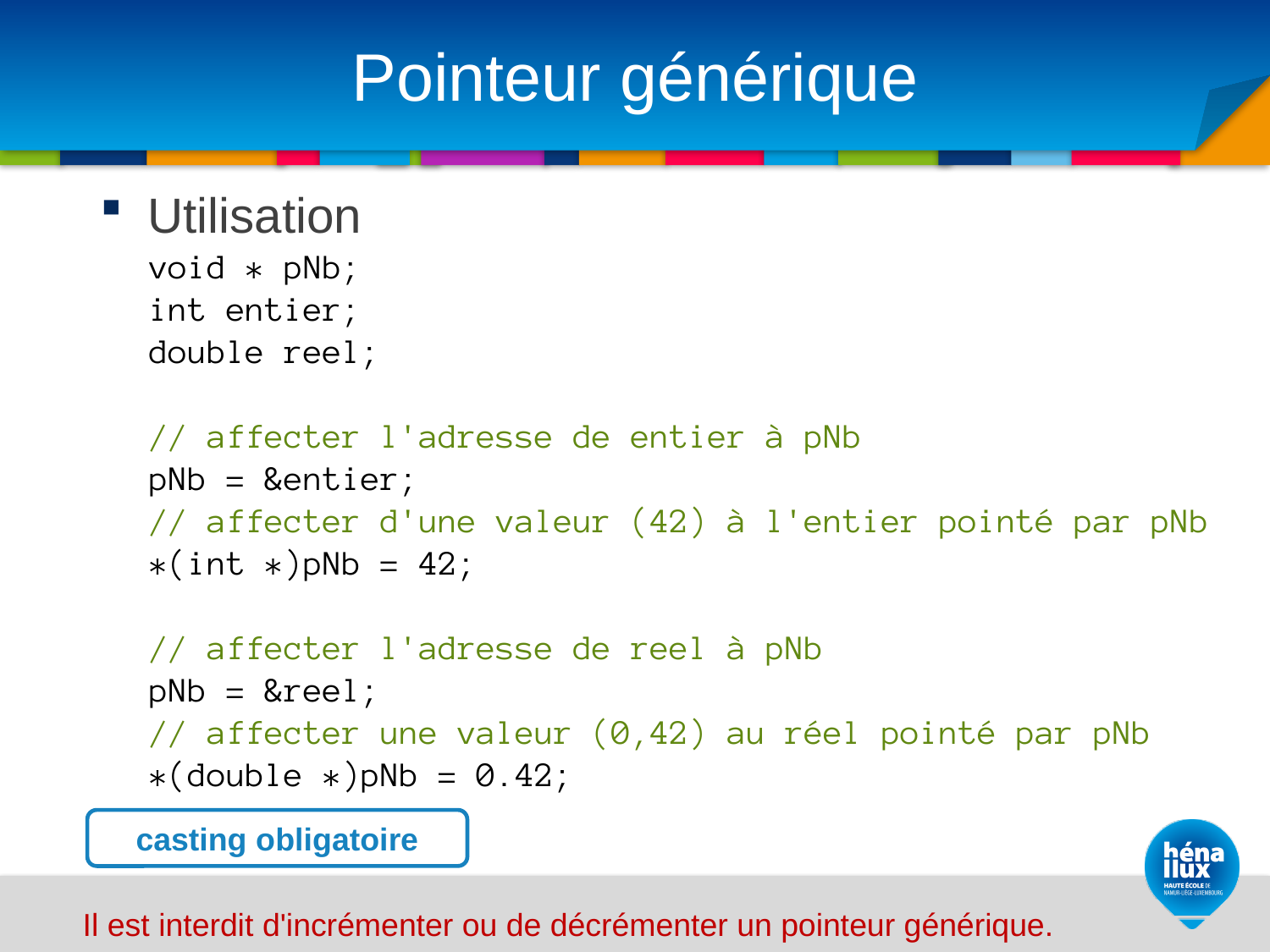

# Pointeur générique
Utilisation
void * pNb;
int entier;
double reel;

// affecter l'adresse de entier à pNb
pNb = &entier;
// affecter d'une valeur (42) à l'entier pointé par pNb
*(int *)pNb = 42;

// affecter l'adresse de reel à pNb
pNb = &reel;
// affecter une valeur (0,42) au réel pointé par pNb
*(double *)pNb = 0.42;
casting obligatoire
11
Il est interdit d'incrémenter ou de décrémenter un pointeur générique.